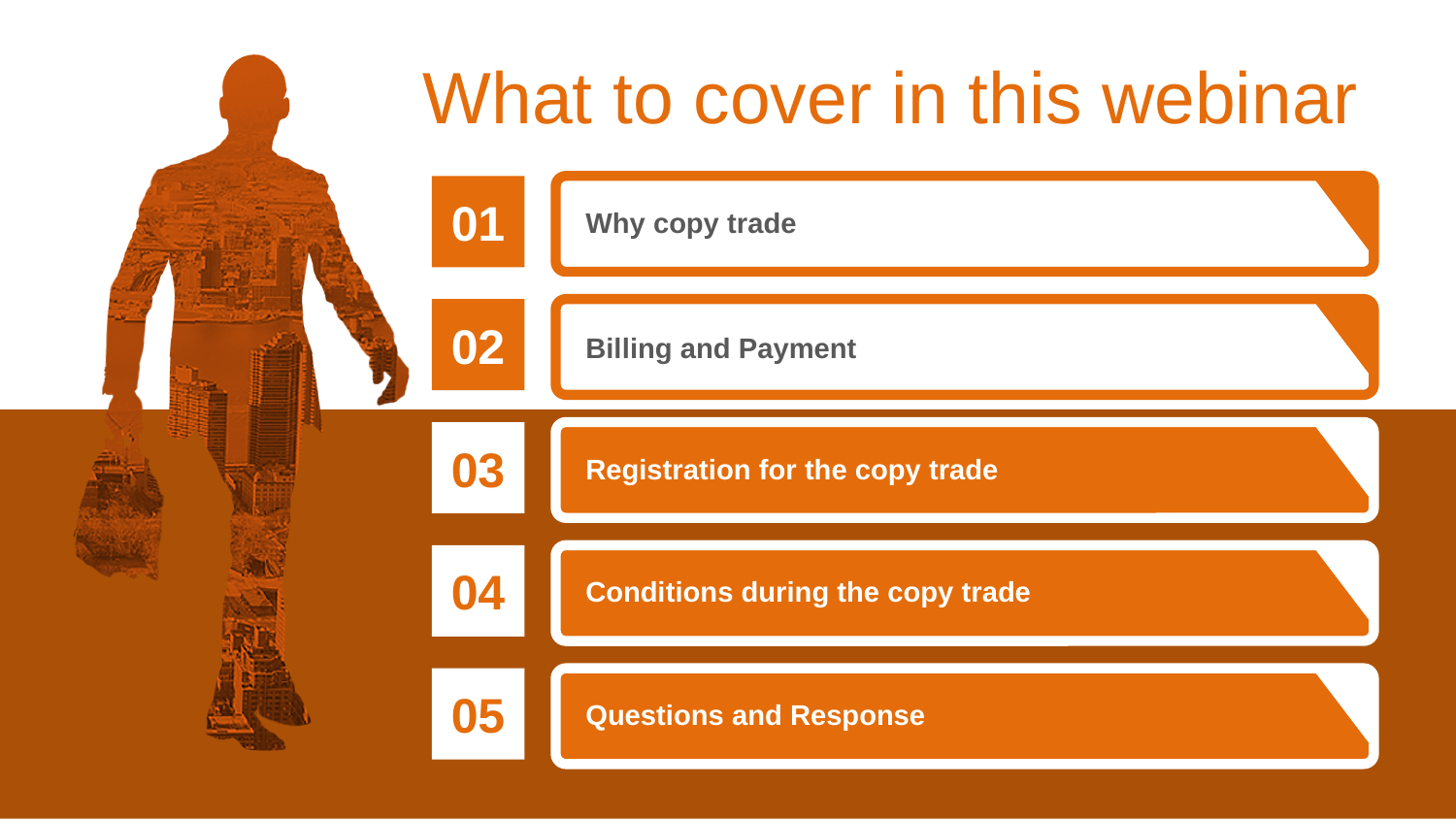

What to cover in this webinar

01
Why copy trade

02
Billing and Payment

03
Registration for the copy trade

04
Conditions during the copy trade

05
Questions and Response